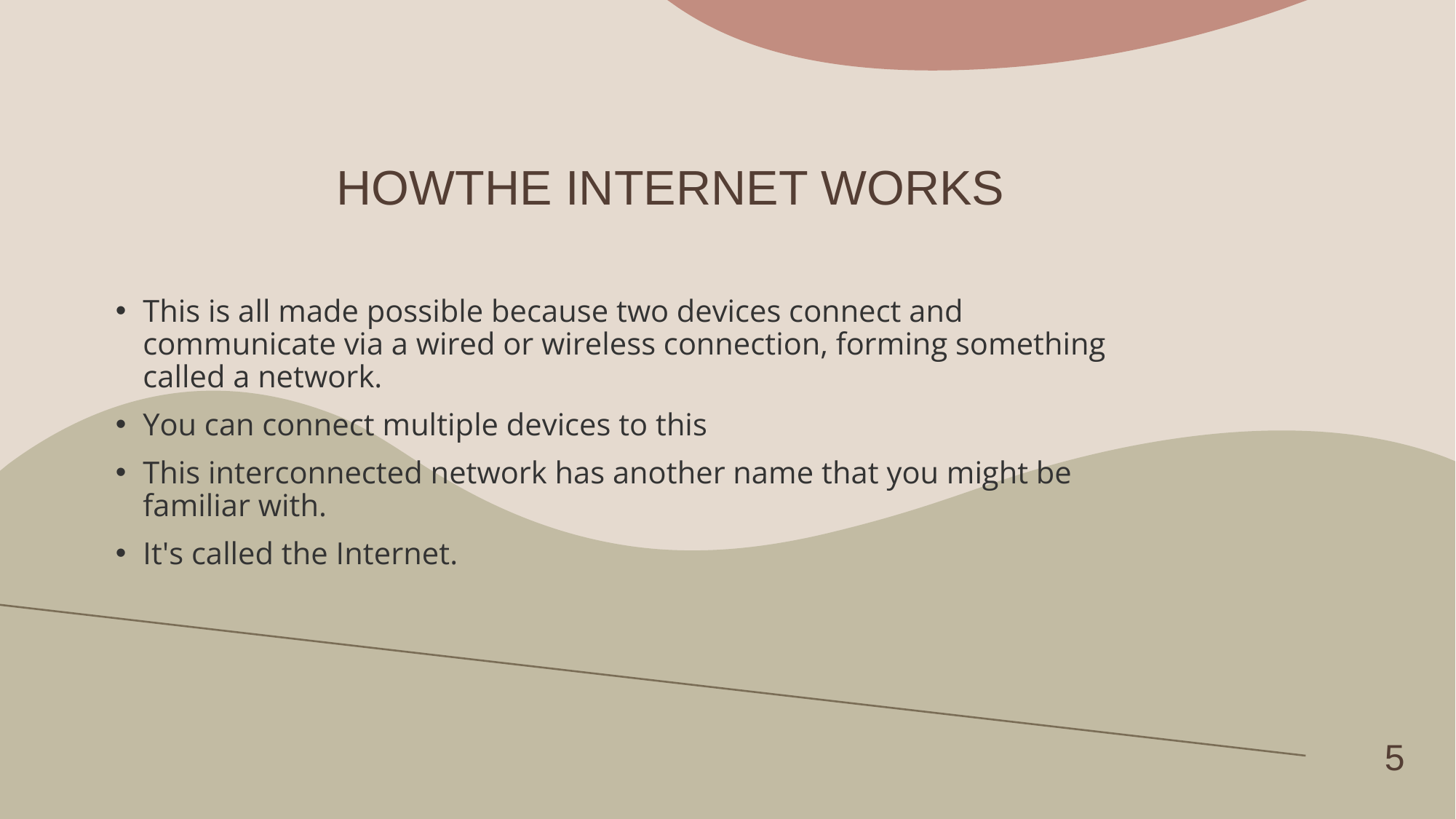

# HOWTHE INTERNET WORKS
This is all made possible because two devices connect and communicate via a wired or wireless connection, forming something called a network.
You can connect multiple devices to this
This interconnected network has another name that you might be familiar with.
It's called the Internet.

5